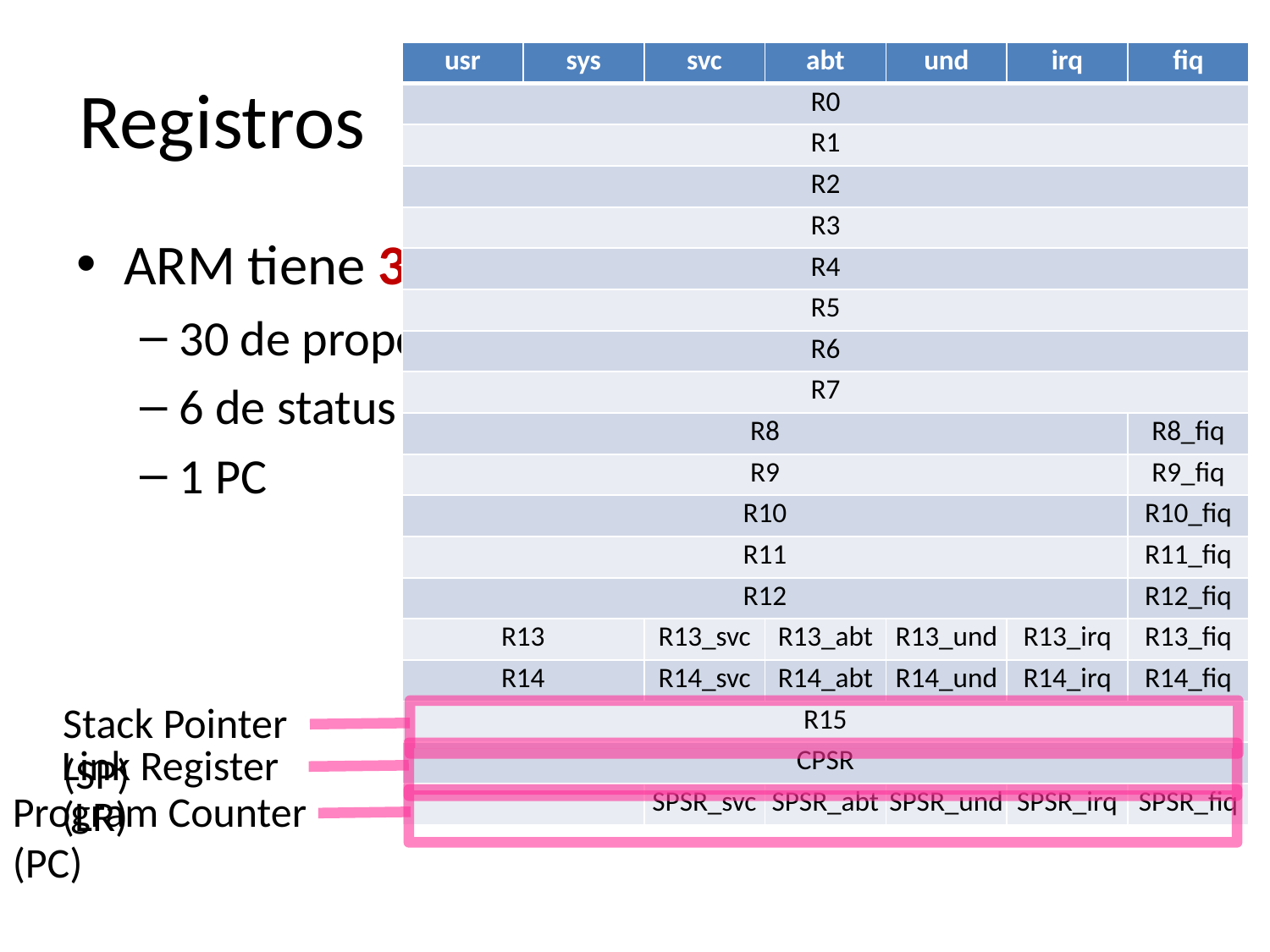

# Registros
| usr | sys | svc | abt | und | irq | fiq |
| --- | --- | --- | --- | --- | --- | --- |
| R0 |  |  |  |  |  |  |
| R1 |  |  |  |  |  |  |
| R2 |  |  |  |  |  |  |
| R3 |  |  |  |  |  |  |
| R4 |  |  |  |  |  |  |
| R5 |  |  |  |  |  |  |
| R6 |  |  |  |  |  |  |
| R7 |  |  |  |  |  |  |
| R8 |  |  |  |  |  | R8\_fiq |
| R9 |  |  |  |  |  | R9\_fiq |
| R10 |  |  |  |  |  | R10\_fiq |
| R11 |  |  |  |  |  | R11\_fiq |
| R12 |  |  |  |  |  | R12\_fiq |
| R13 |  | R13\_svc | R13\_abt | R13\_und | R13\_irq | R13\_fiq |
| R14 |  | R14\_svc | R14\_abt | R14\_und | R14\_irq | R14\_fiq |
| R15 |  |  |  |  |  |  |
| CPSR |  |  |  |  |  |  |
|  |  | SPSR\_svc | SPSR\_abt | SPSR\_und | SPSR\_irq | SPSR\_fiq |
ARM tiene 37 registros:
30 de propósito general
6 de status
1 PC

Stack Pointer (SP)

Link Register (LR)

Program Counter (PC)